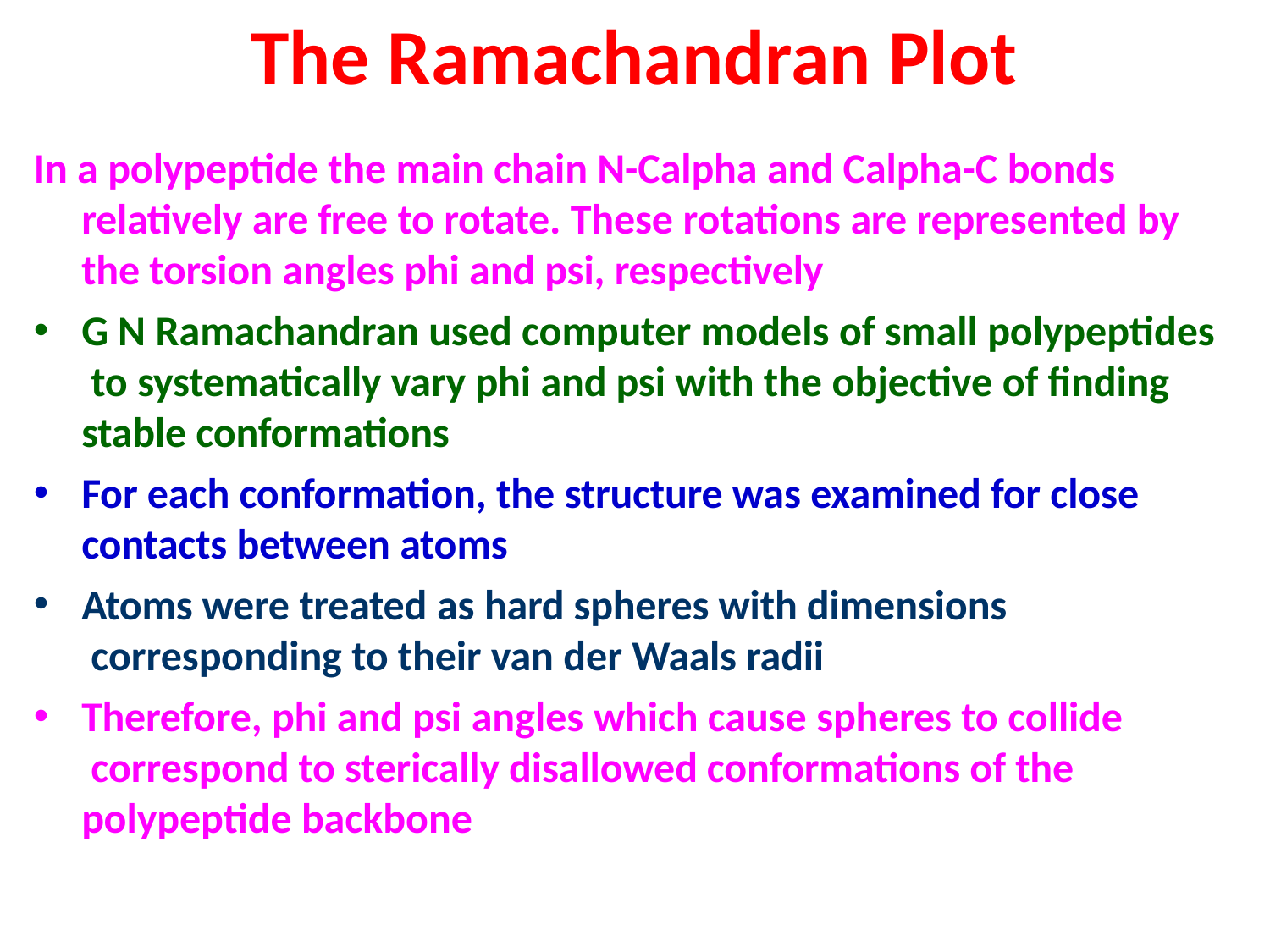

# The Ramachandran Plot
In a polypeptide the main chain N-Calpha and Calpha-C bonds  relatively are free to rotate. These rotations are represented by  the torsion angles phi and psi, respectively
G N Ramachandran used computer models of small polypeptides  to systematically vary phi and psi with the objective of finding  stable conformations
For each conformation, the structure was examined for close
contacts between atoms
Atoms were treated as hard spheres with dimensions  corresponding to their van der Waals radii
Therefore, phi and psi angles which cause spheres to collide  correspond to sterically disallowed conformations of the  polypeptide backbone